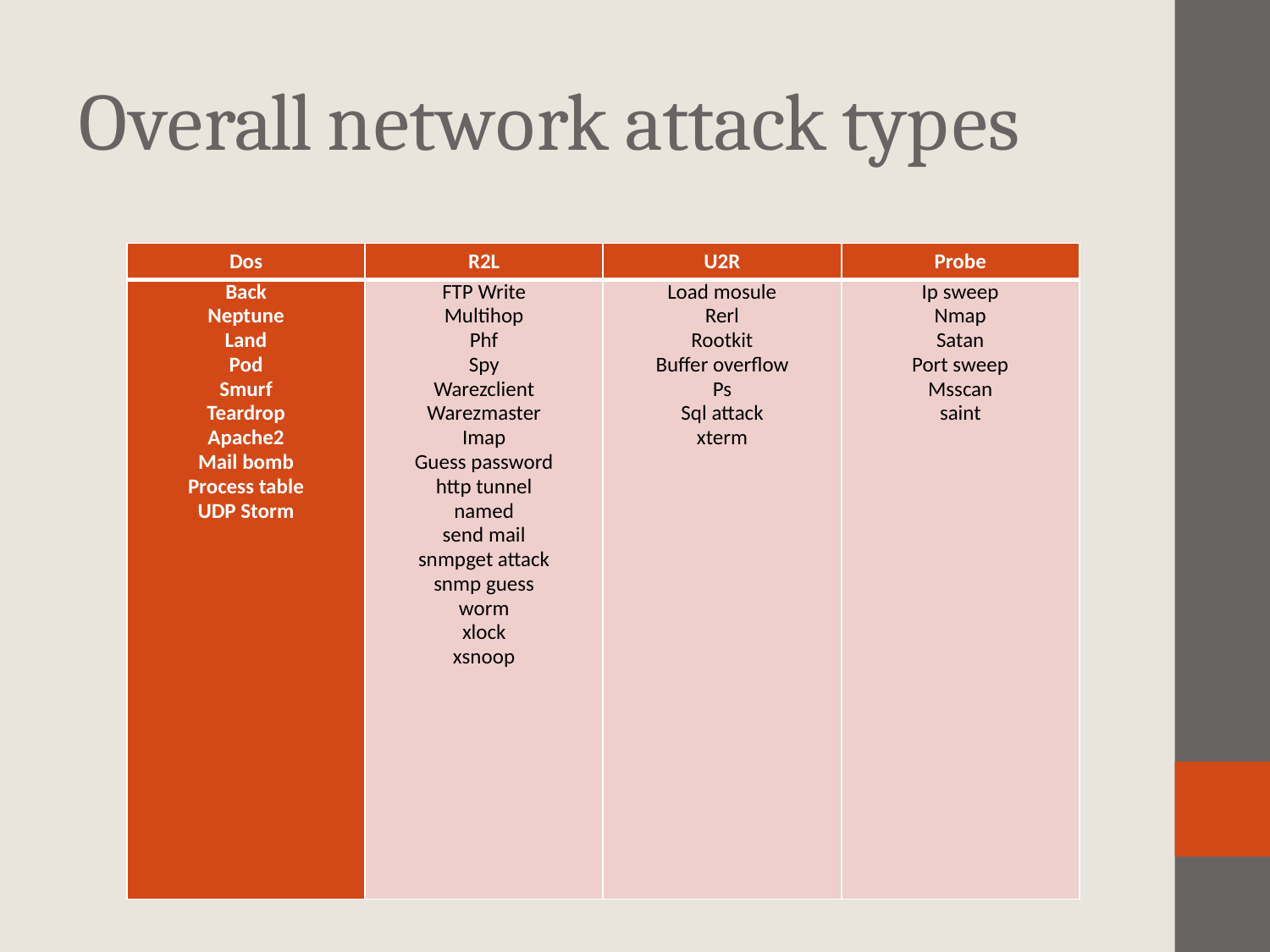

# Overall network attack types
| Dos | R2L | U2R | Probe |
| --- | --- | --- | --- |
| Back Neptune Land Pod Smurf Teardrop Apache2 Mail bomb Process table UDP Storm | FTP Write Multihop Phf Spy Warezclient Warezmaster Imap Guess password http tunnel named send mail snmpget attack snmp guess worm xlock xsnoop | Load mosule Rerl Rootkit Buffer overflow Ps Sql attack xterm | Ip sweep Nmap Satan Port sweep Msscan saint |